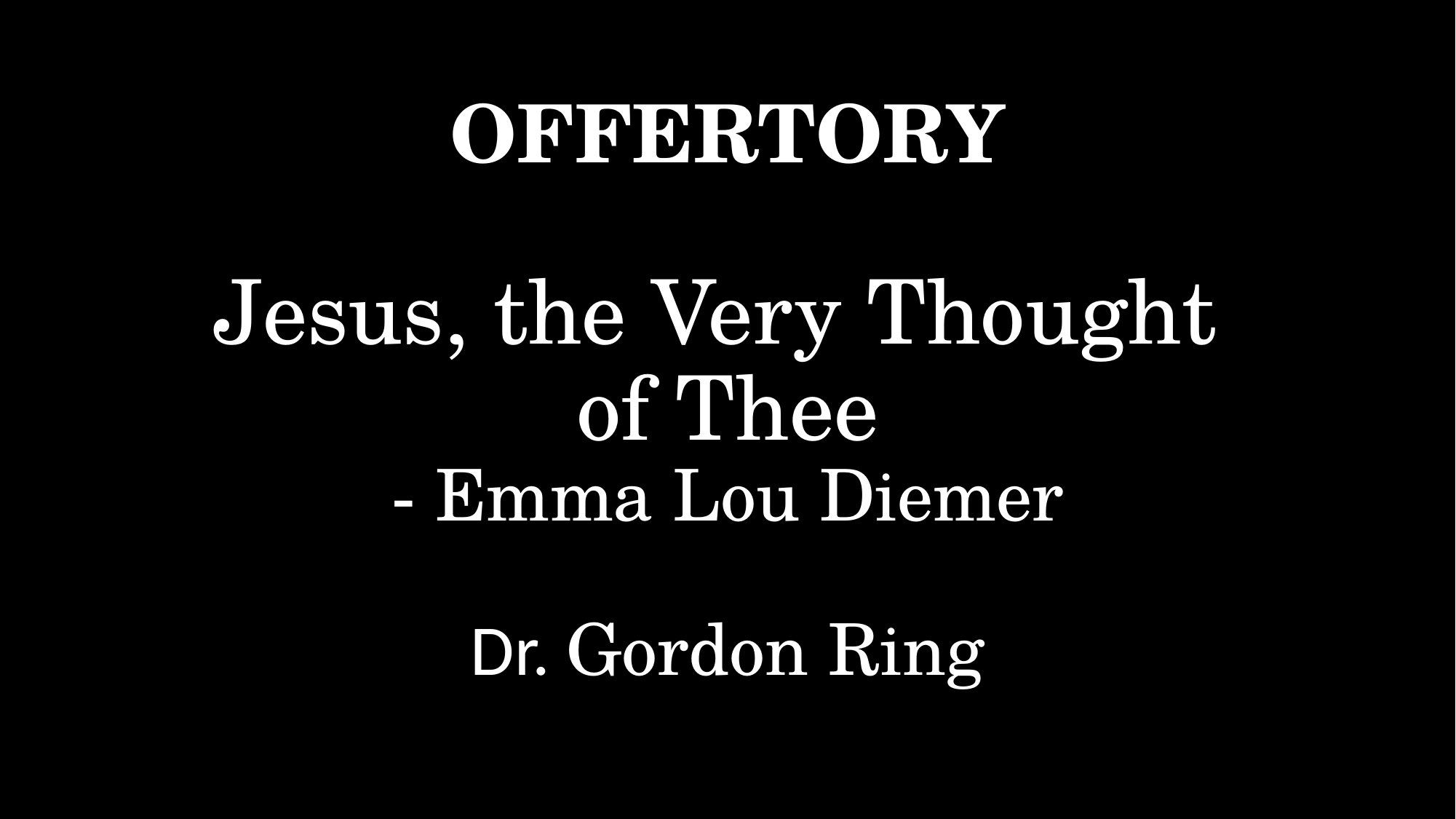

# OFFERTORY Jesus, the Very Thought of Thee - Emma Lou Diemer Dr. Gordon Ring